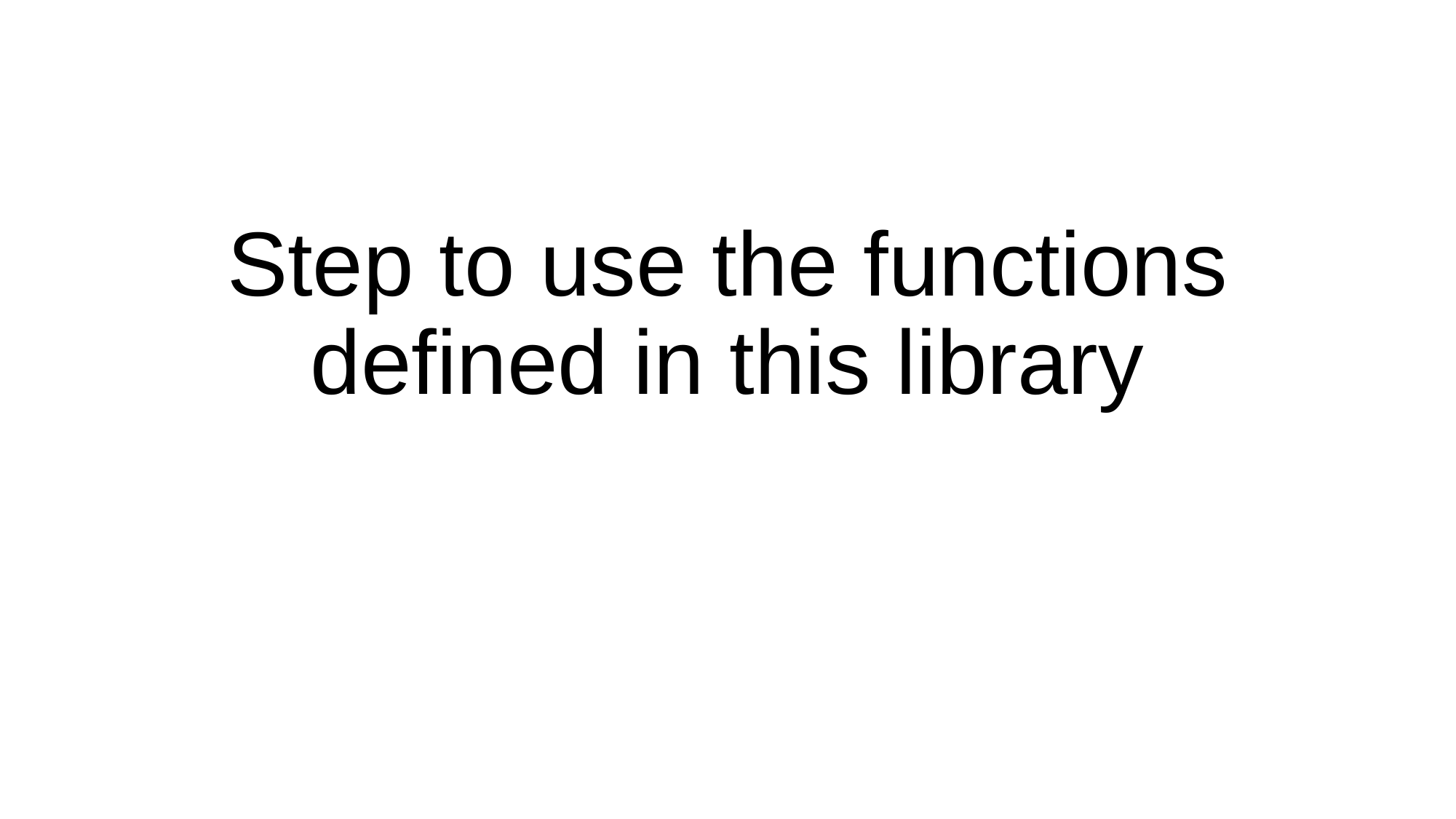

# Step to use the functions defined in this library